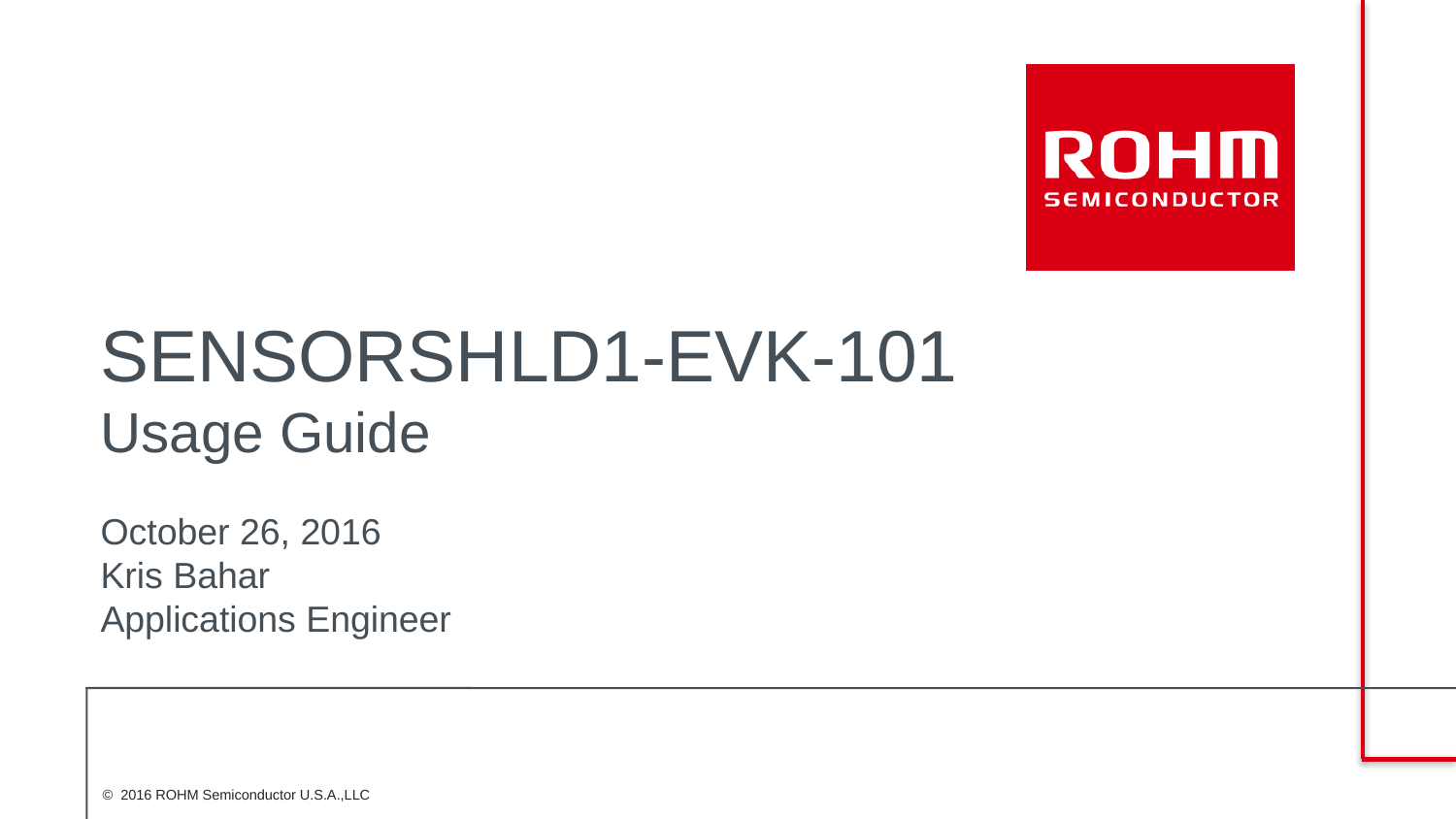

# SENSORSHLD1-EVK-101 Usage Guide
October 26, 2016
Kris Bahar
Applications Engineer